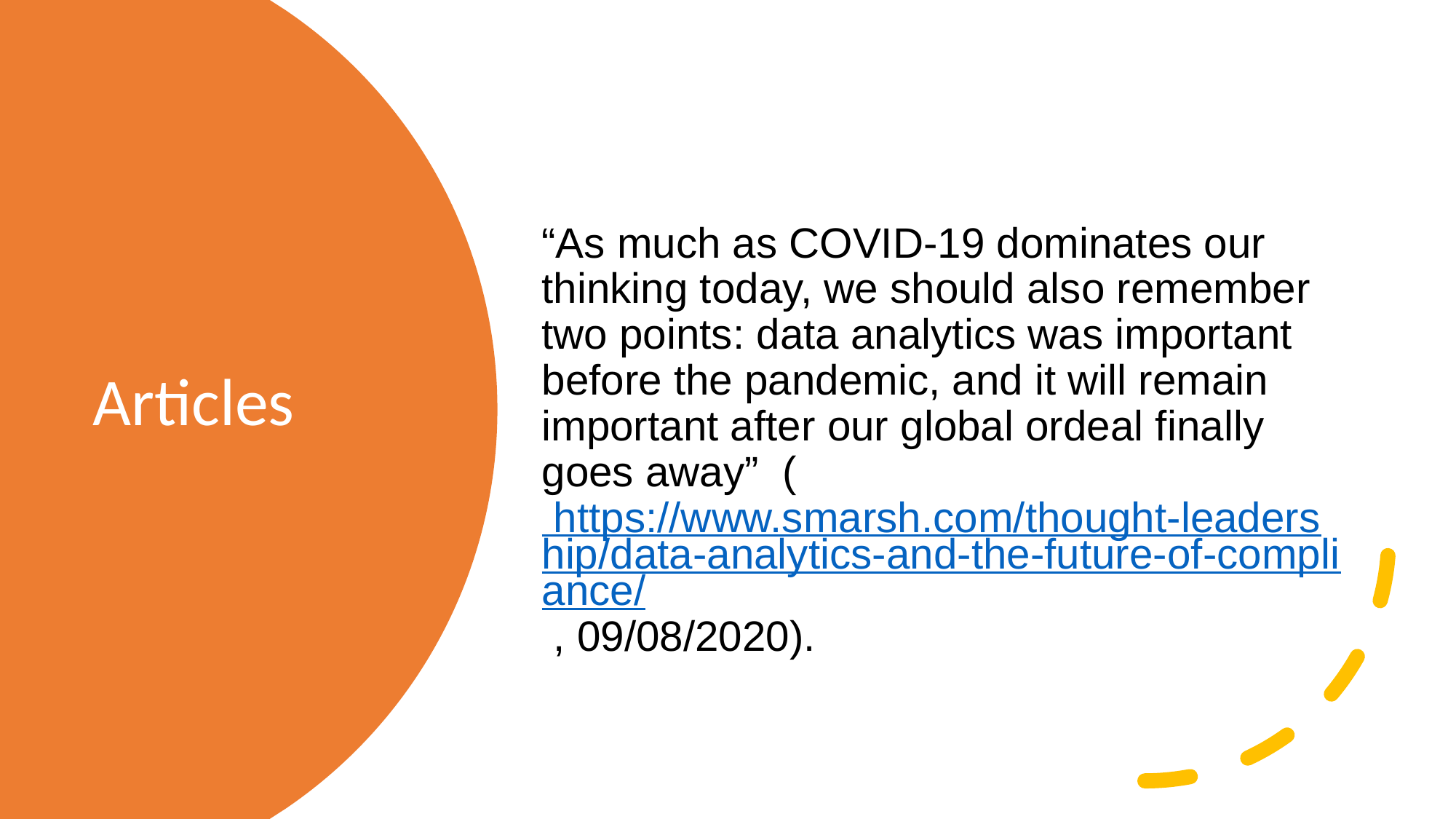

“As much as COVID-19 dominates our thinking today, we should also remember two points: data analytics was important before the pandemic, and it will remain important after our global ordeal finally goes away”  ( https://www.smarsh.com/thought-leadership/data-analytics-and-the-future-of-compliance/ , 09/08/2020).
# Articles